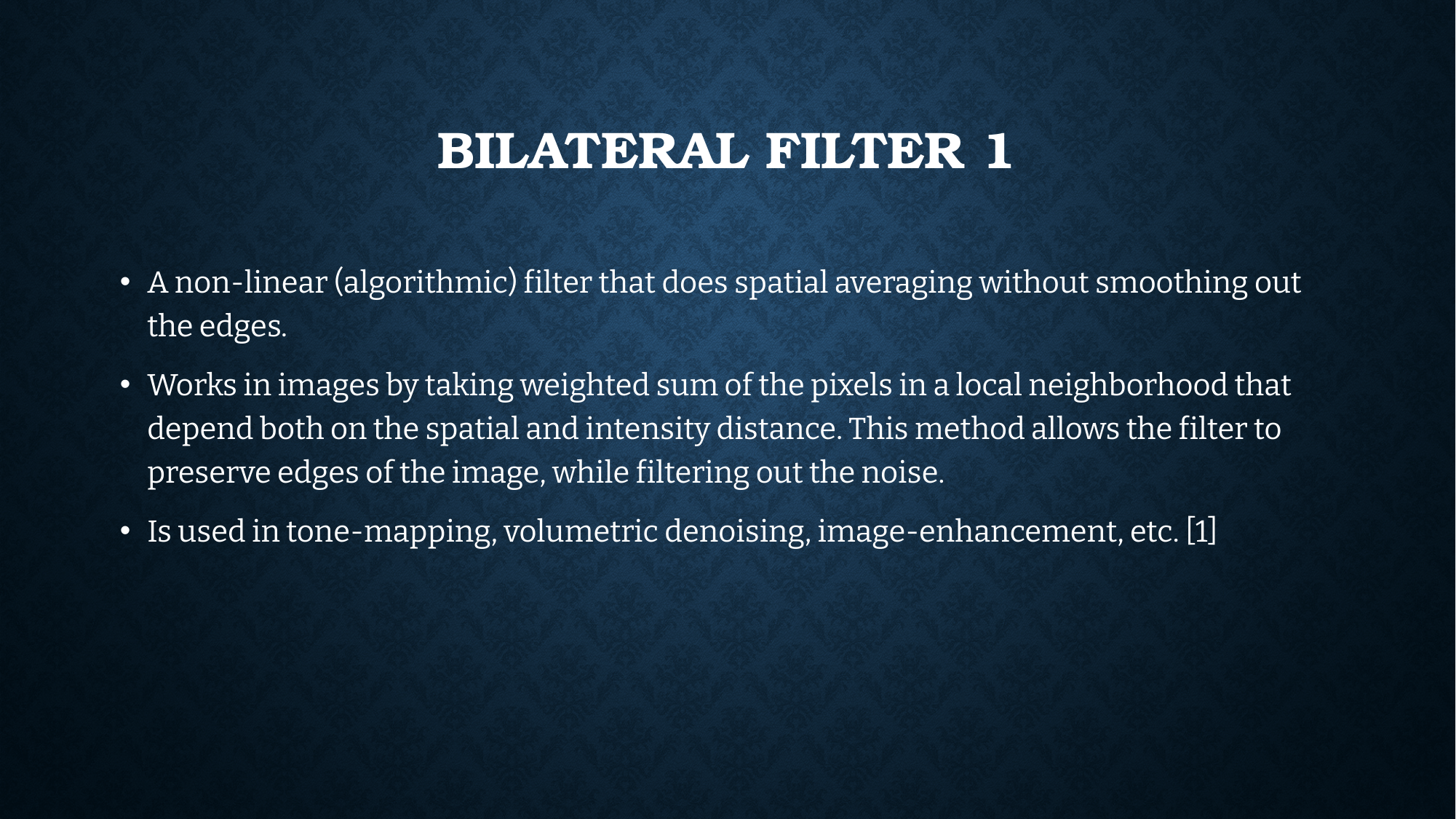

# Bilateral Filter 1
A non-linear (algorithmic) filter that does spatial averaging without smoothing out the edges.
Works in images by taking weighted sum of the pixels in a local neighborhood that depend both on the spatial and intensity distance. This method allows the filter to preserve edges of the image, while filtering out the noise.
Is used in tone-mapping, volumetric denoising, image-enhancement, etc. [1]